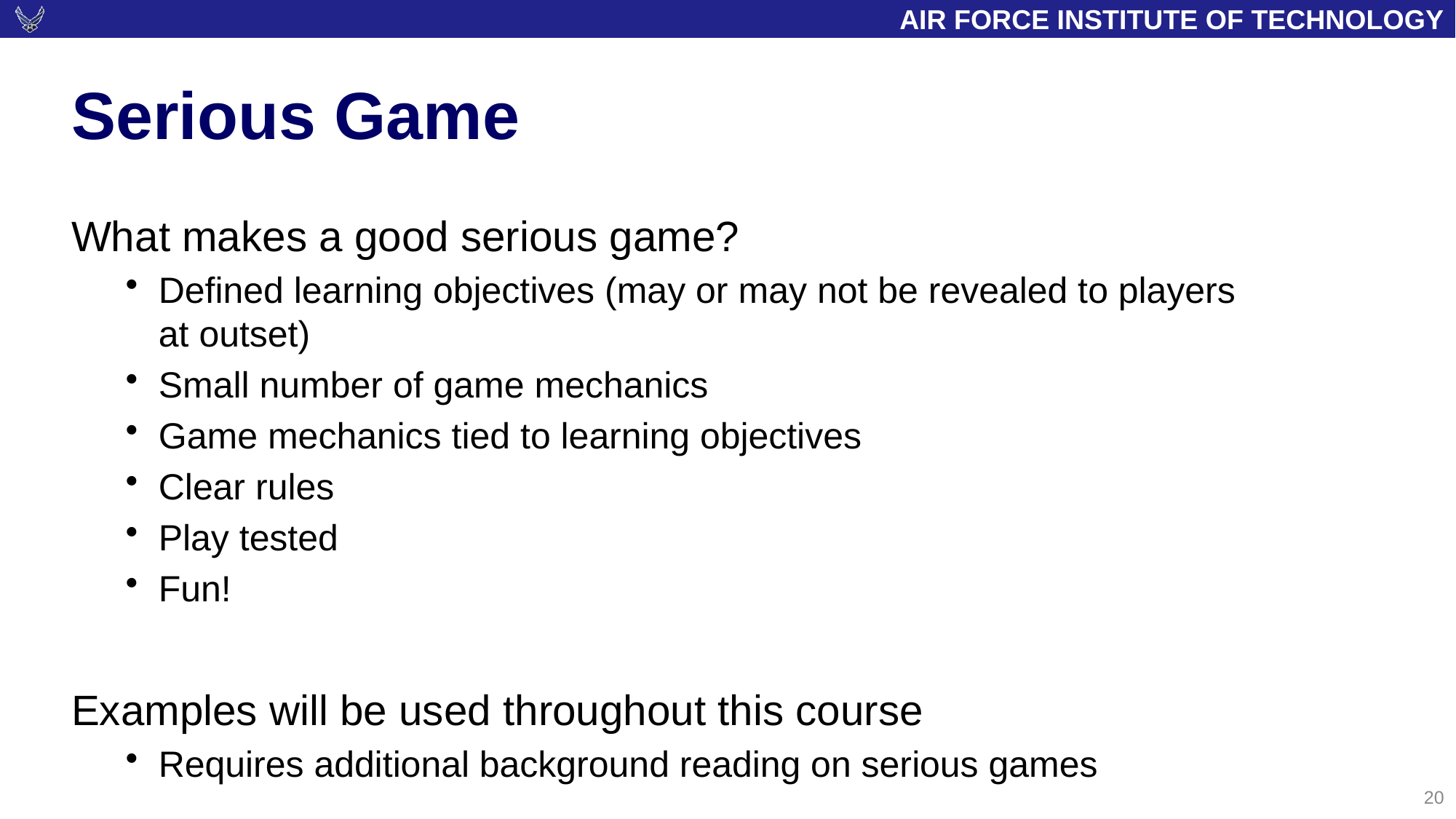

# Serious Game
What makes a good serious game?
Defined learning objectives (may or may not be revealed to players at outset)
Small number of game mechanics
Game mechanics tied to learning objectives
Clear rules
Play tested
Fun!

Examples will be used throughout this course
Requires additional background reading on serious games
20